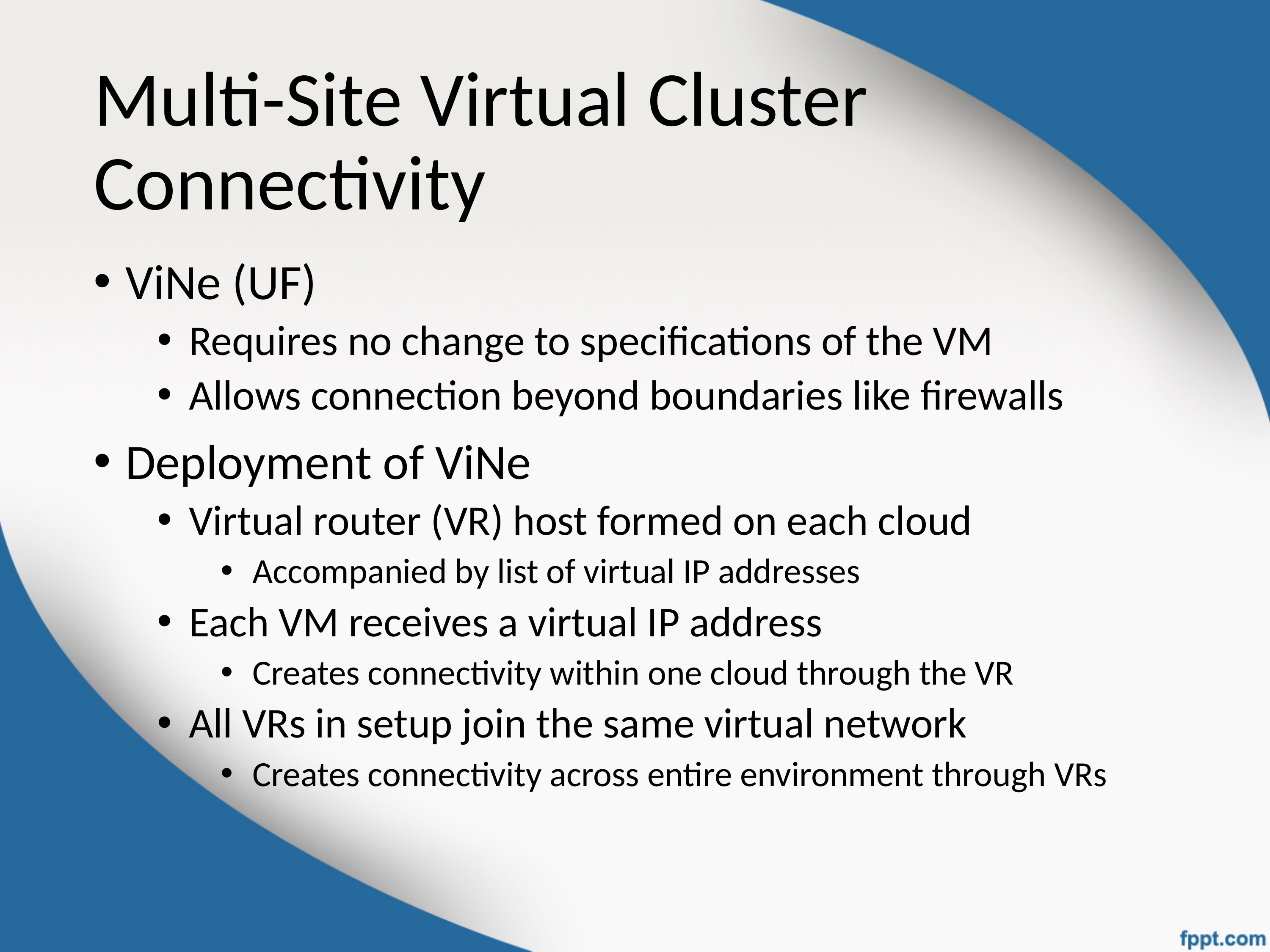

# Multi-Site Virtual Cluster Connectivity
ViNe (UF)
Requires no change to specifications of the VM
Allows connection beyond boundaries like firewalls
Deployment of ViNe
Virtual router (VR) host formed on each cloud
Accompanied by list of virtual IP addresses
Each VM receives a virtual IP address
Creates connectivity within one cloud through the VR
All VRs in setup join the same virtual network
Creates connectivity across entire environment through VRs